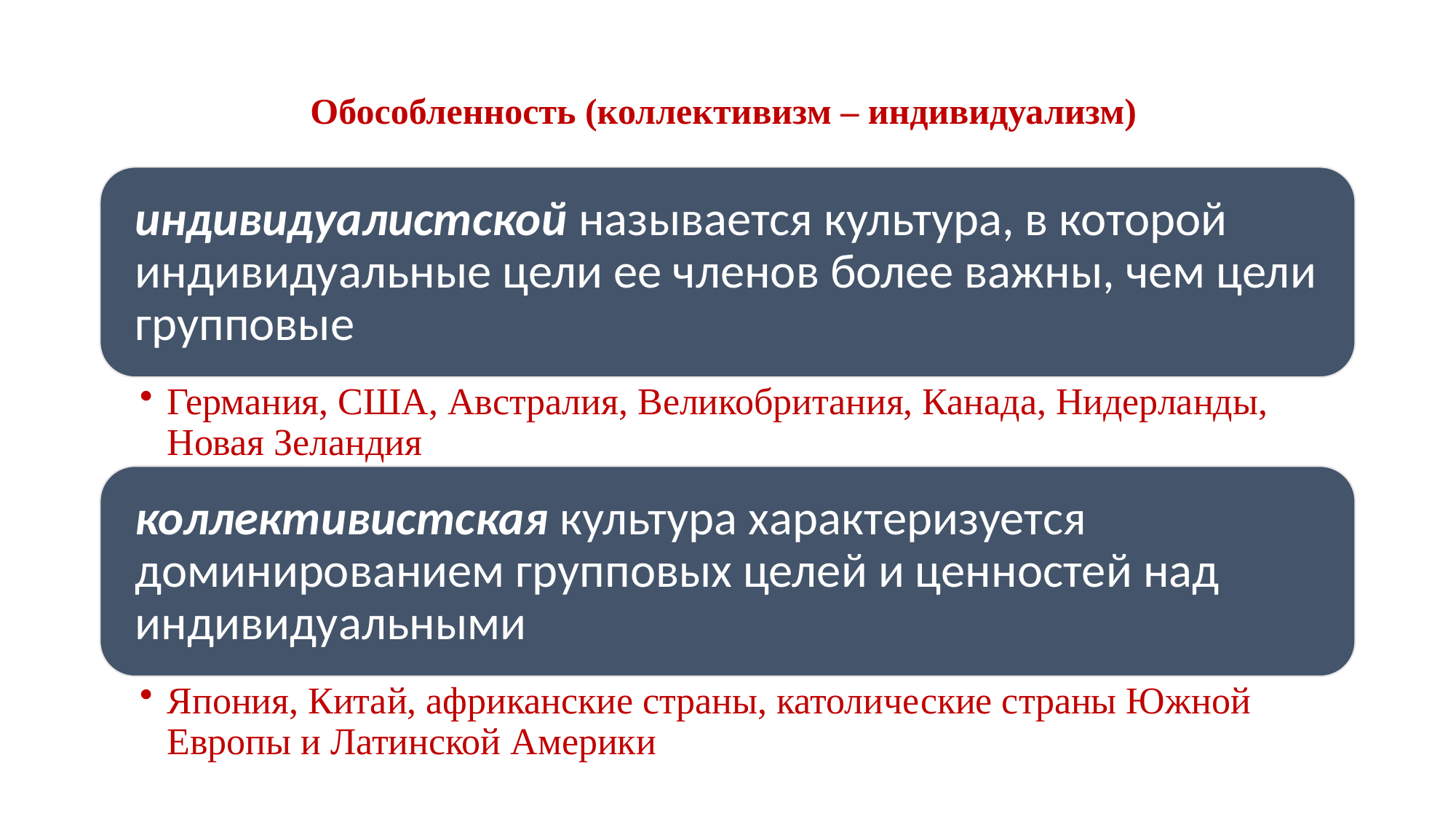

# Обособленность (коллективизм – индивидуализм)
индивидуалистской называется культура, в которой индивидуальные цели ее членов более важны, чем цели групповые
Германия, США, Австралия, Великобритания, Канада, Нидерланды, Новая Зеландия
коллективистская культура характеризуется доминированием групповых целей и ценностей над индивидуальными
Япония, Китай, африканские страны, католические страны Южной Европы и Латинской Америки